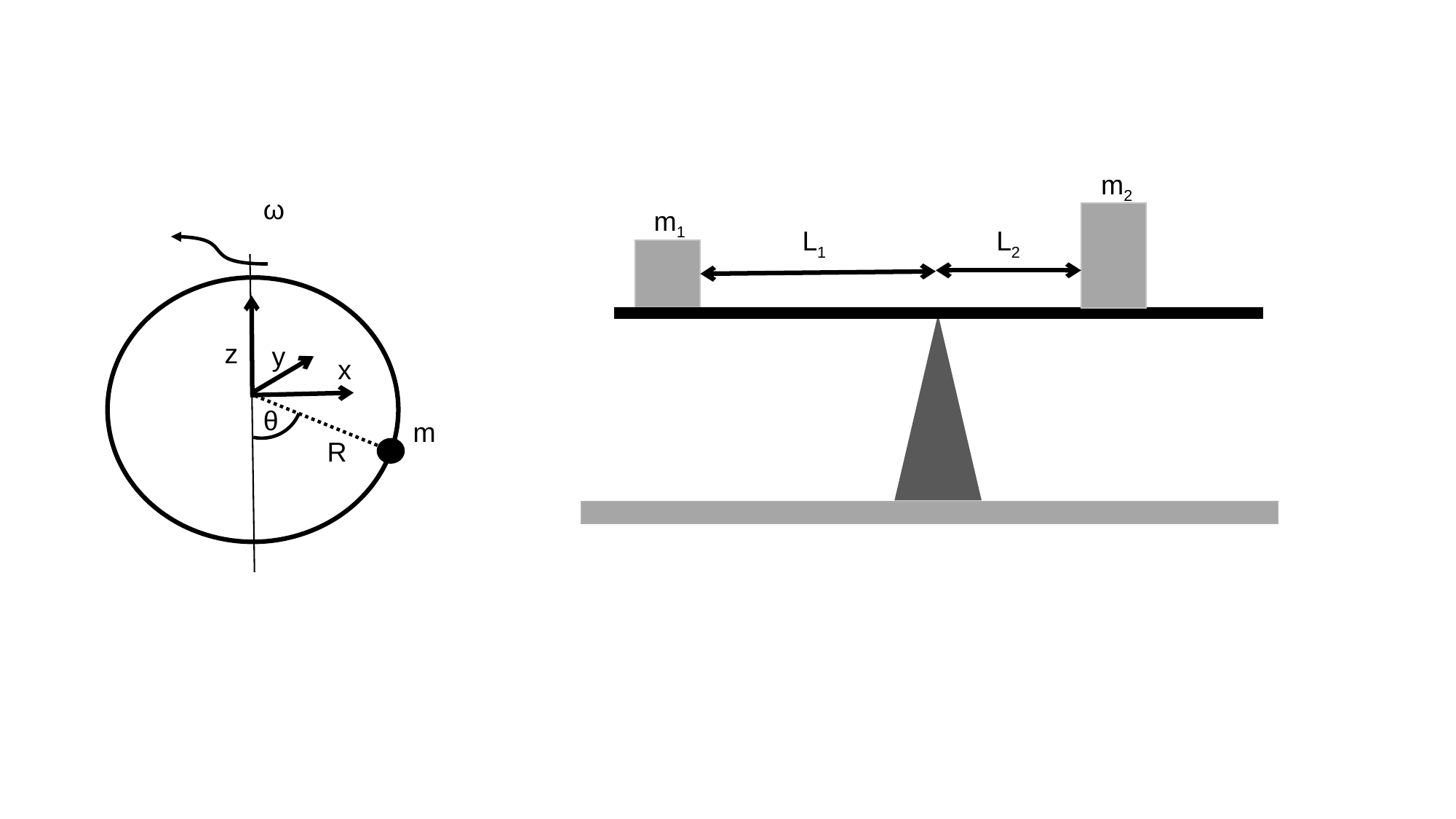

m2
m1
L1
L2

ω

z
x
y

θ
m
R